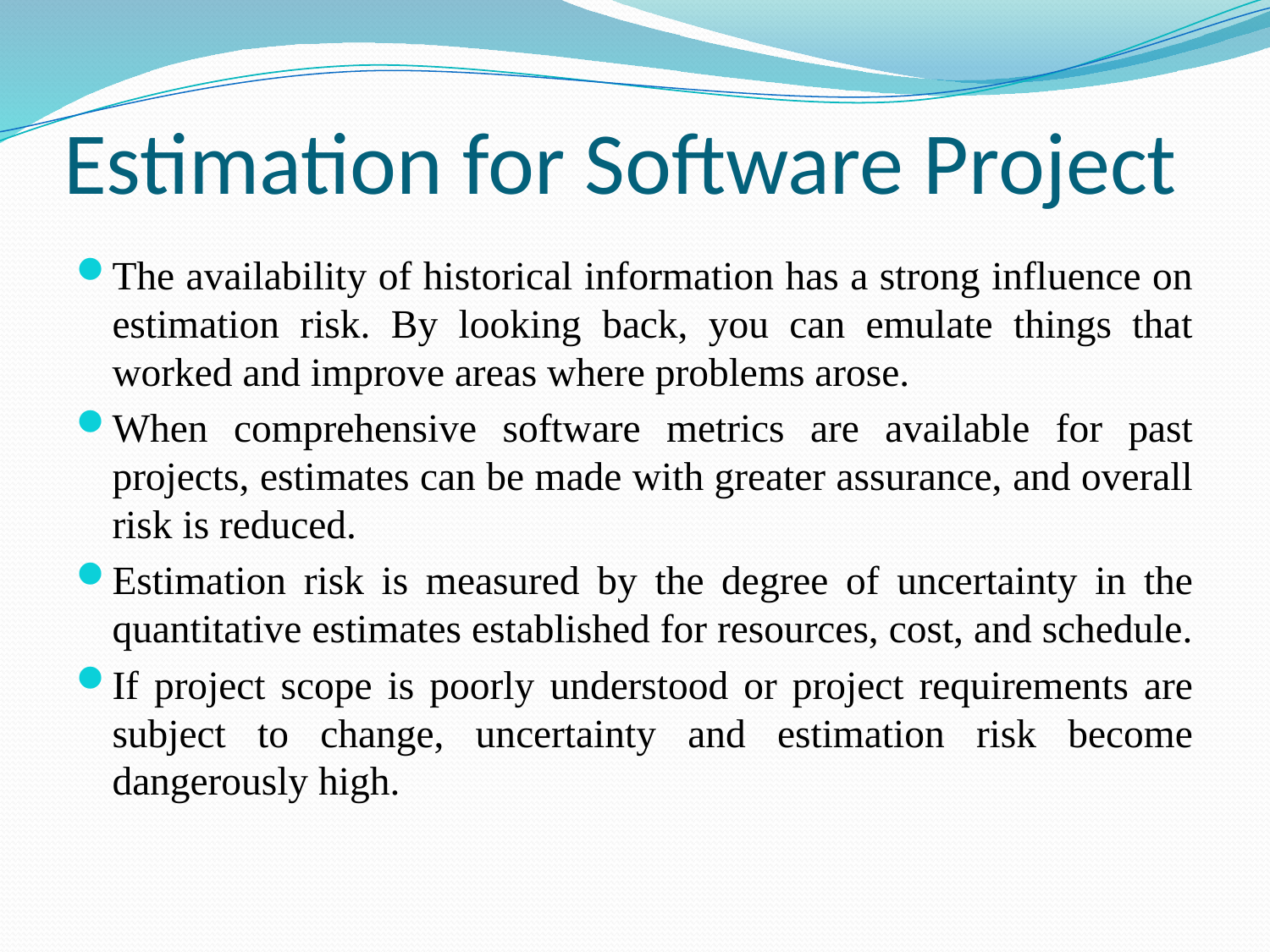

# Estimation for Software Project
The availability of historical information has a strong influence on estimation risk. By looking back, you can emulate things that worked and improve areas where problems arose.
When comprehensive software metrics are available for past projects, estimates can be made with greater assurance, and overall risk is reduced.
Estimation risk is measured by the degree of uncertainty in the quantitative estimates established for resources, cost, and schedule.
If project scope is poorly understood or project requirements are subject to change, uncertainty and estimation risk become dangerously high.